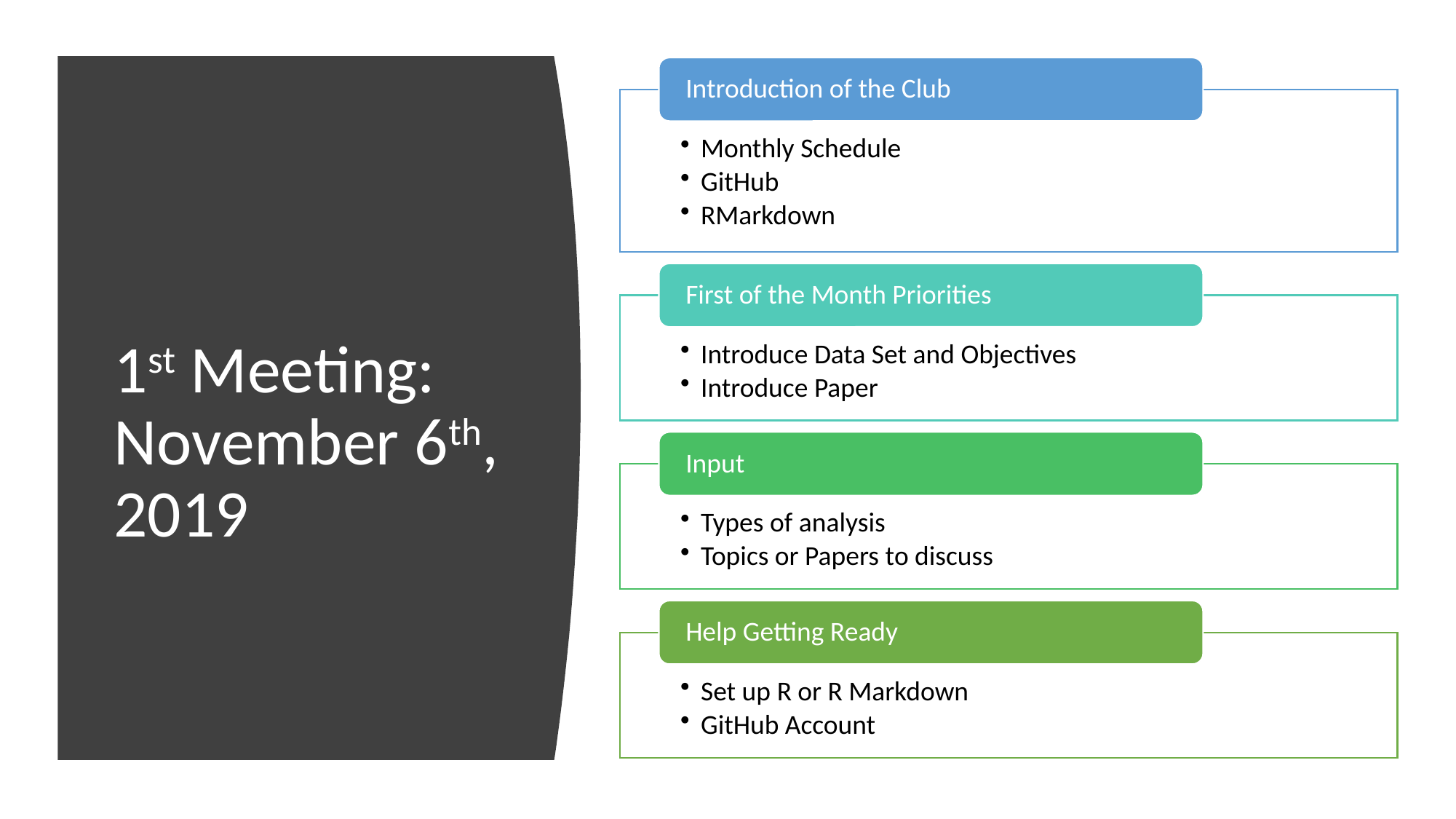

Monthly Schedule
GitHub
RMarkdown
Introduction of the Club
Introduce Data Set and Objectives
Introduce Paper
First of the Month Priorities
Types of analysis
Topics or Papers to discuss
Input
Set up R or R Markdown
GitHub Account
Help Getting Ready

# 1st Meeting: November 6th, 2019